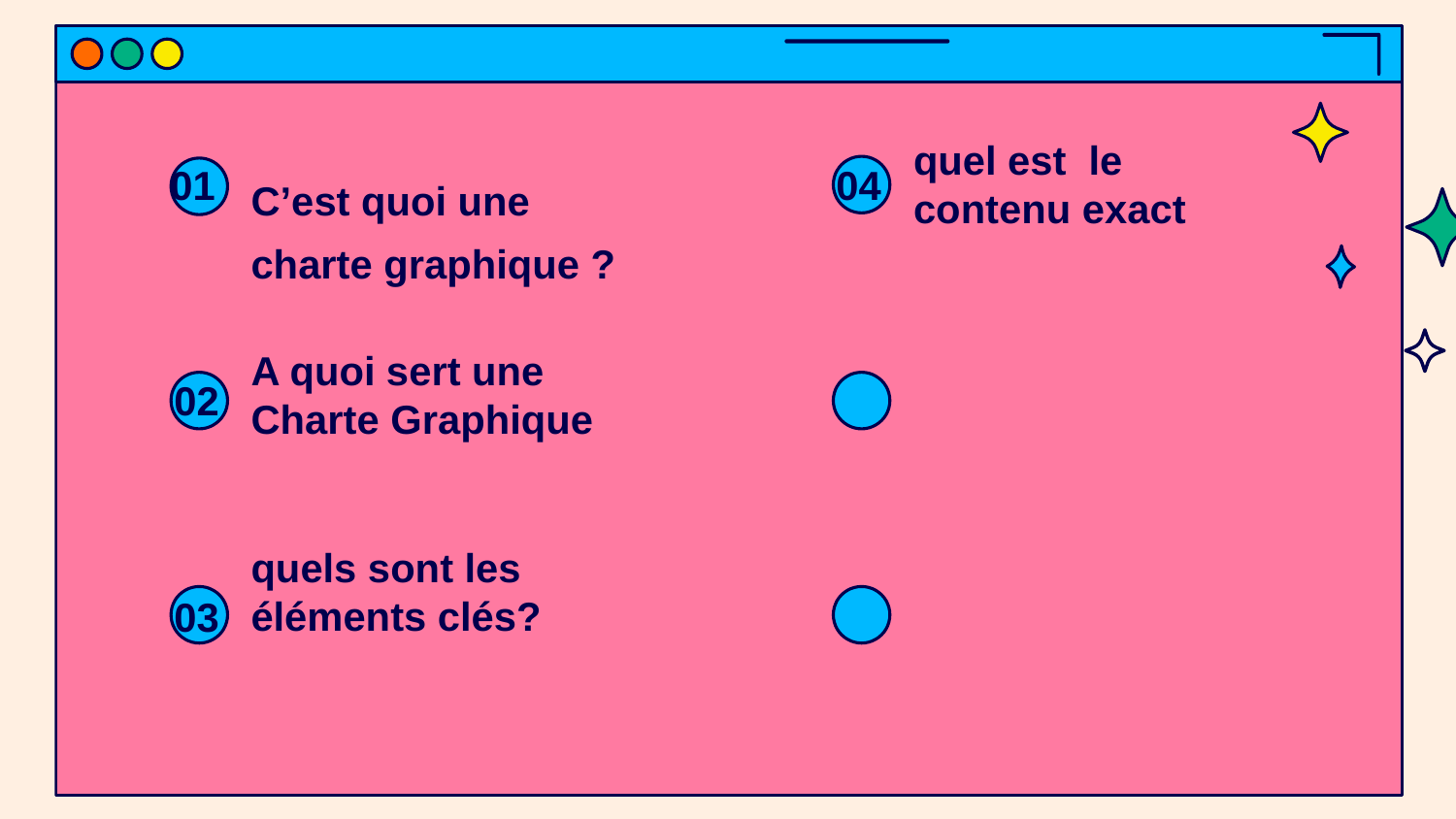

C’est quoi une charte graphique ?
04
01
quel est  le contenu exact
02
# A quoi sert une Charte Graphique
quels sont les éléments clés?
03